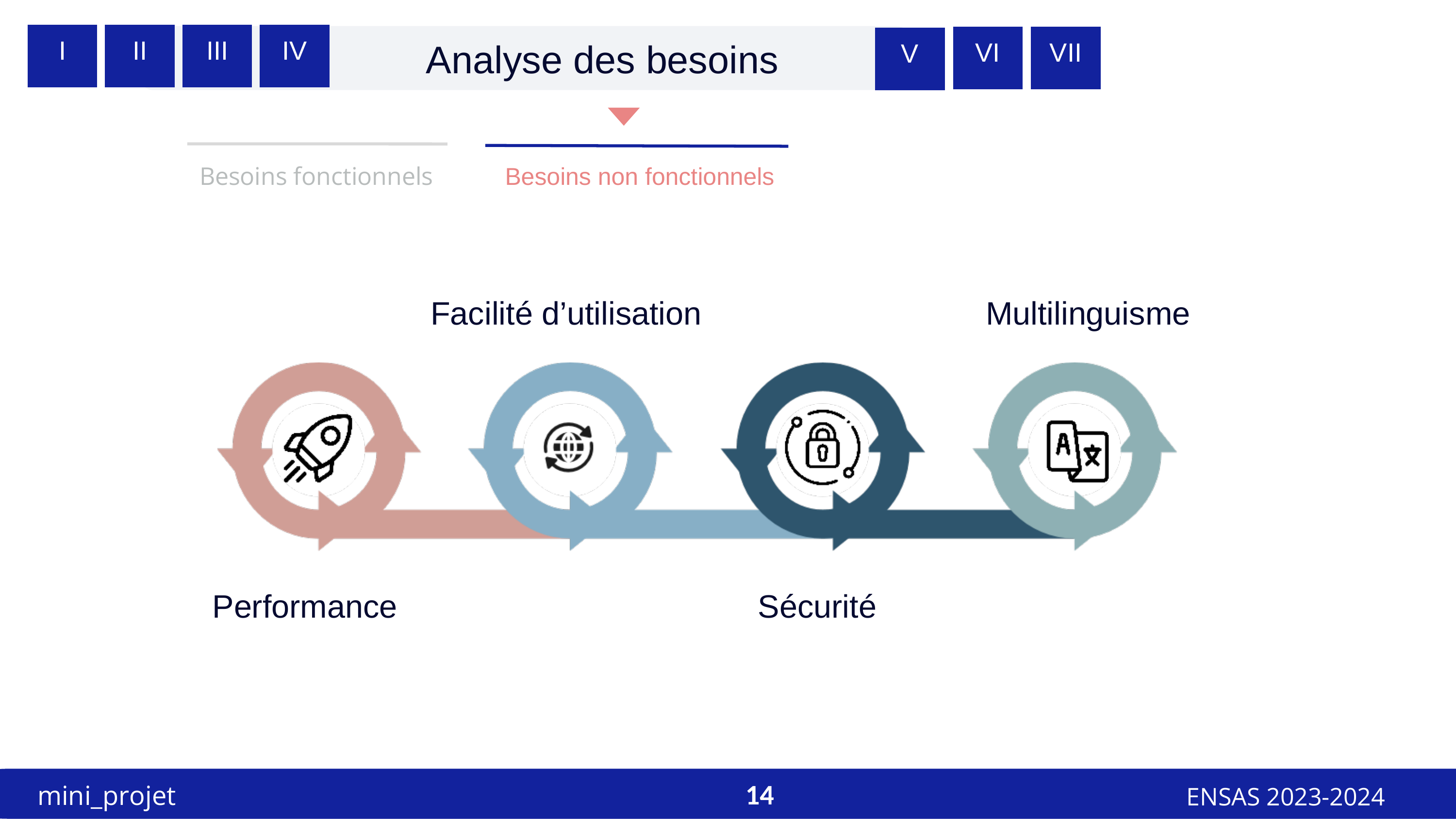

I

II

III

IV

VI

VII
Analyse des besoins

V

Besoins fonctionnels
Besoins non fonctionnels
Facilité d’utilisation
Multilinguisme

14
Performance
Sécurité

mini_projet
ENSAS 2023-2024
14